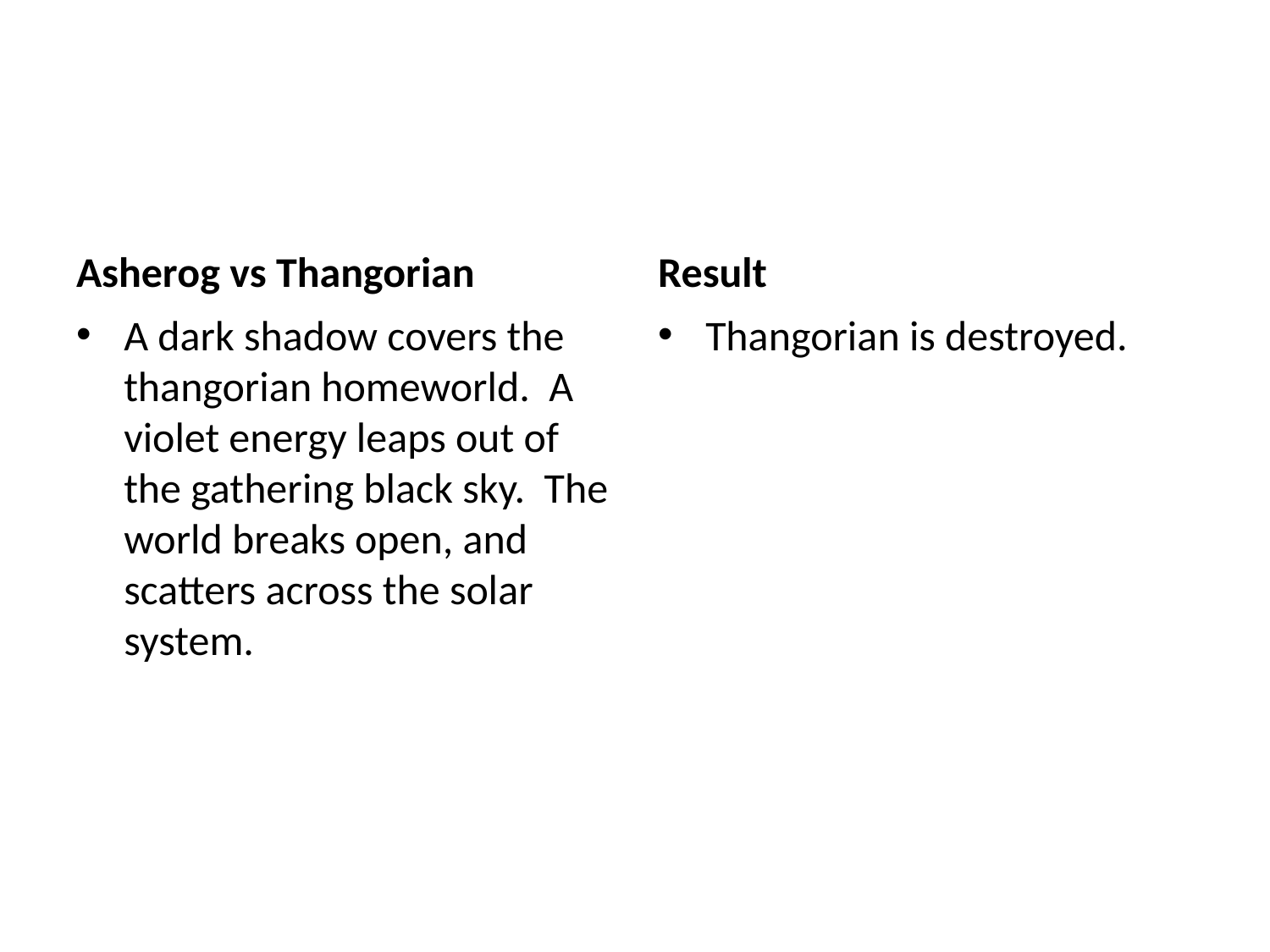

#
Asherog vs Thangorian
Result
A dark shadow covers the thangorian homeworld.  A violet energy leaps out of the gathering black sky.  The world breaks open, and scatters across the solar system.
Thangorian is destroyed.